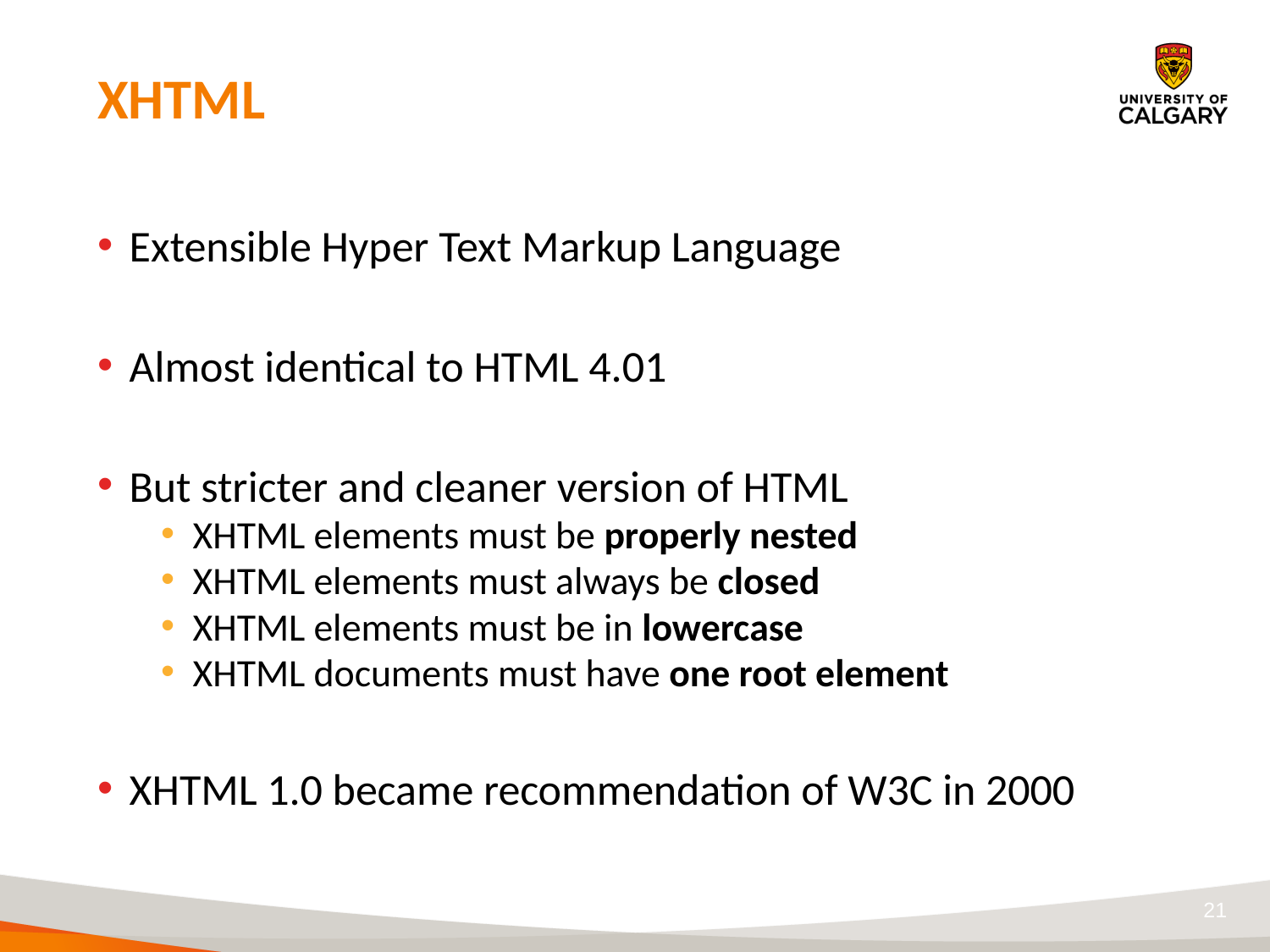

# XHTML
Extensible Hyper Text Markup Language

Almost identical to HTML 4.01

But stricter and cleaner version of HTML
XHTML elements must be properly nested
XHTML elements must always be closed
XHTML elements must be in lowercase
XHTML documents must have one root element

XHTML 1.0 became recommendation of W3C in 2000

21